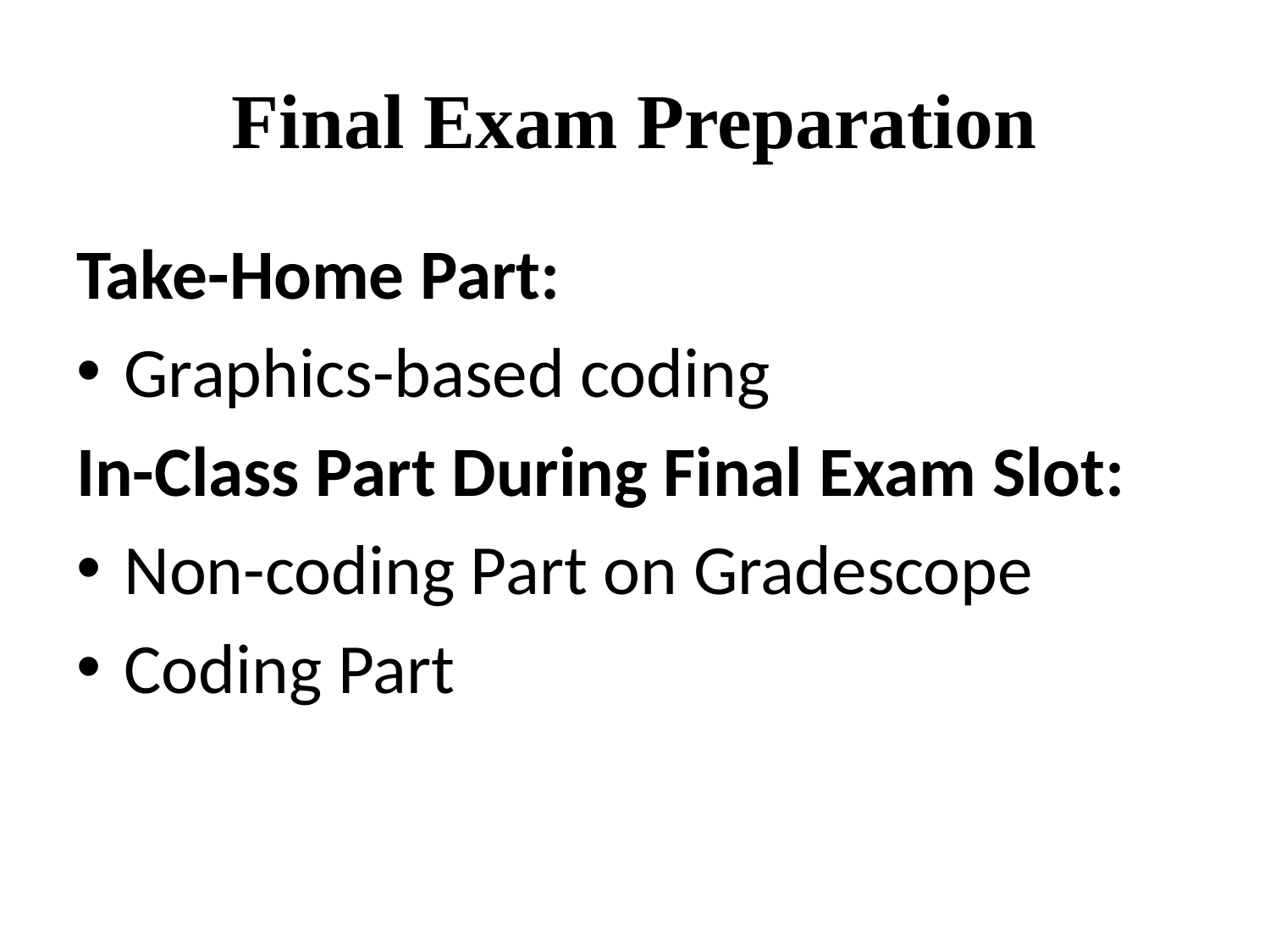

# Final Exam Preparation
Take-Home Part:
Graphics-based coding
In-Class Part During Final Exam Slot:
Non-coding Part on Gradescope
Coding Part